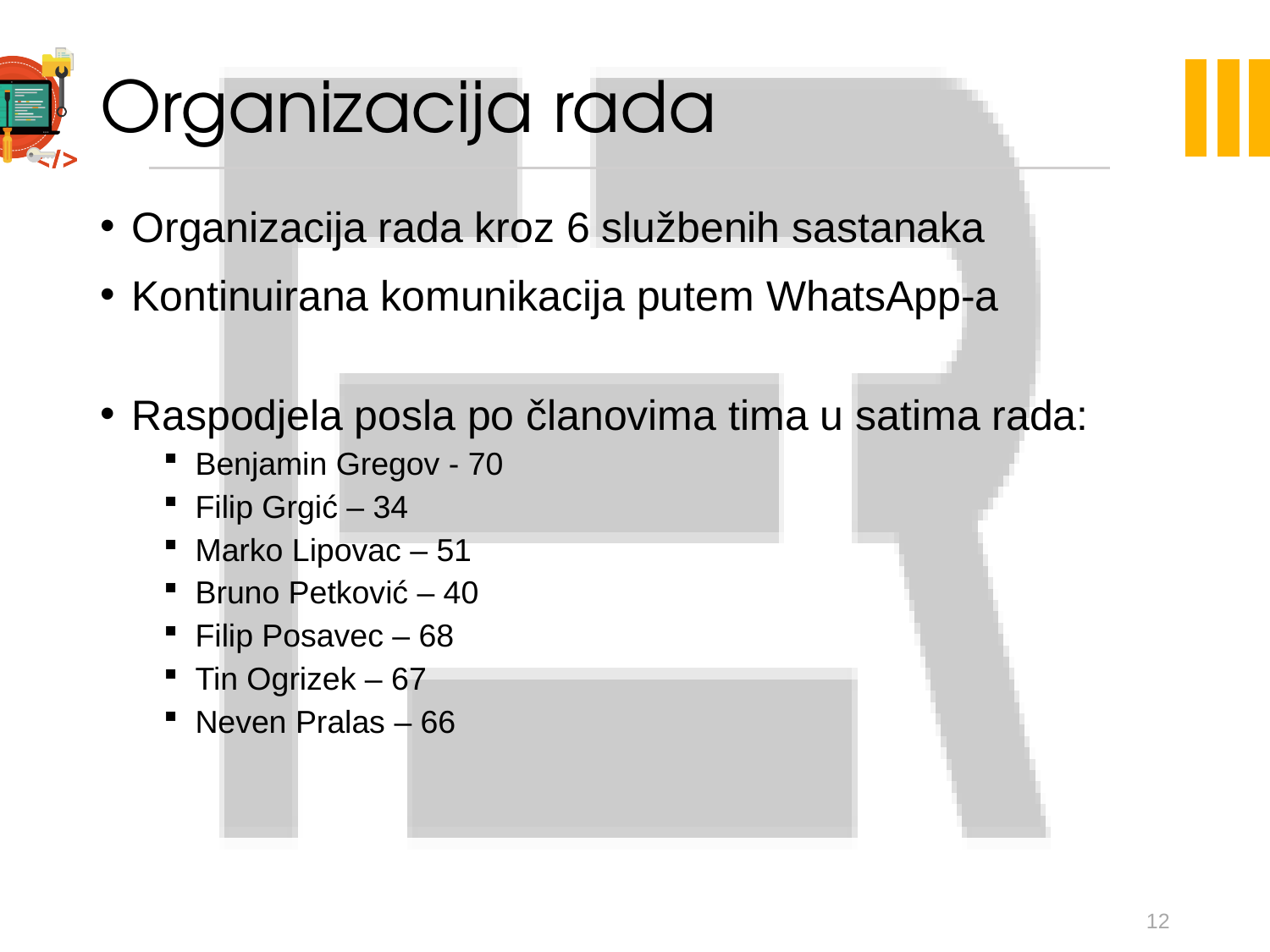

# Organizacija rada
Organizacija rada kroz 6 službenih sastanaka
Kontinuirana komunikacija putem WhatsApp-a

Raspodjela posla po članovima tima u satima rada:
Benjamin Gregov - 70
Filip Grgić – 34
Marko Lipovac – 51
Bruno Petković – 40
Filip Posavec – 68
Tin Ogrizek – 67
Neven Pralas – 66
12